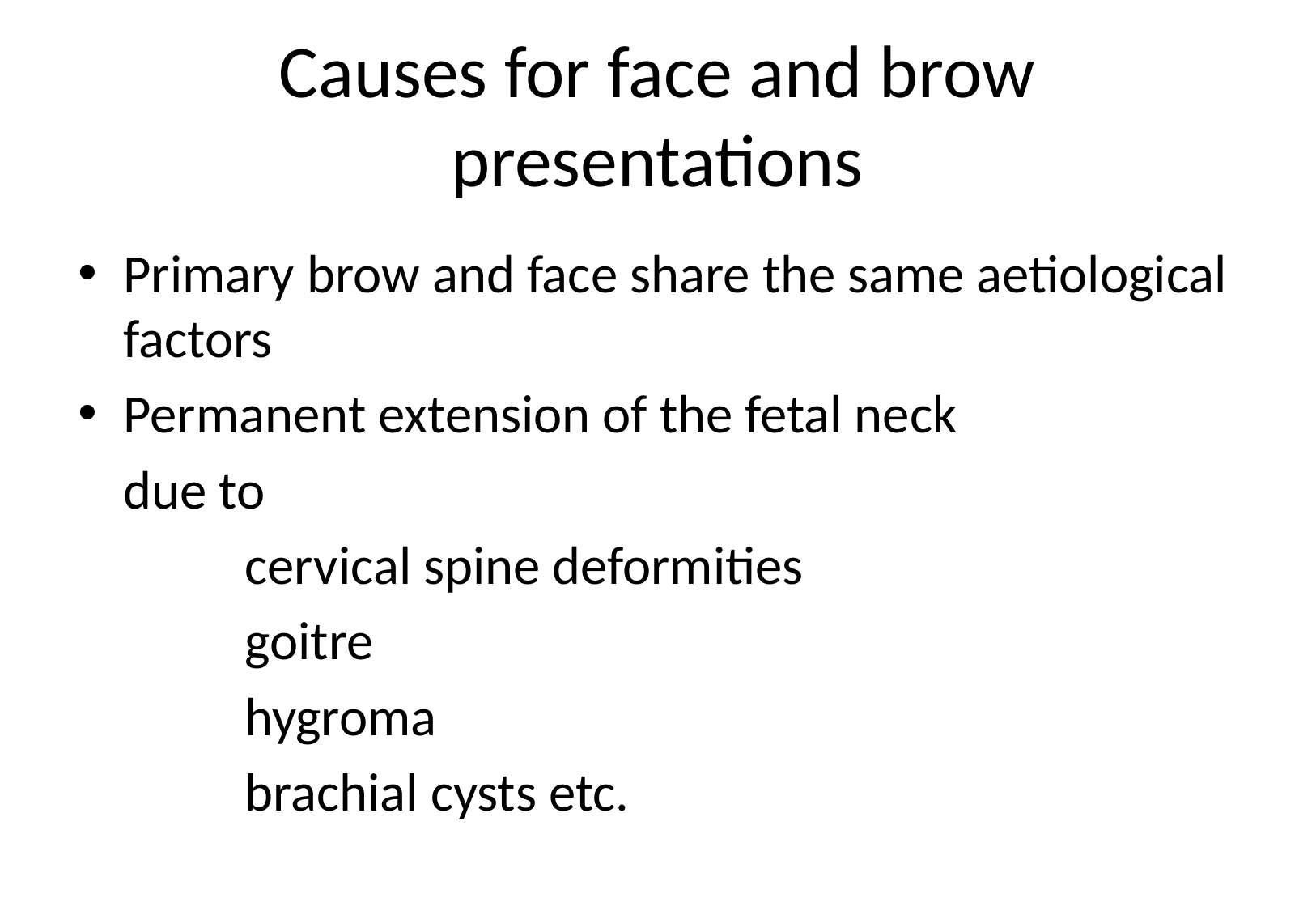

# Causes for face and brow presentations
Primary brow and face share the same aetiological factors
Permanent extension of the fetal neck
	due to
		cervical spine deformities
		goitre
		hygroma
		brachial cysts etc.